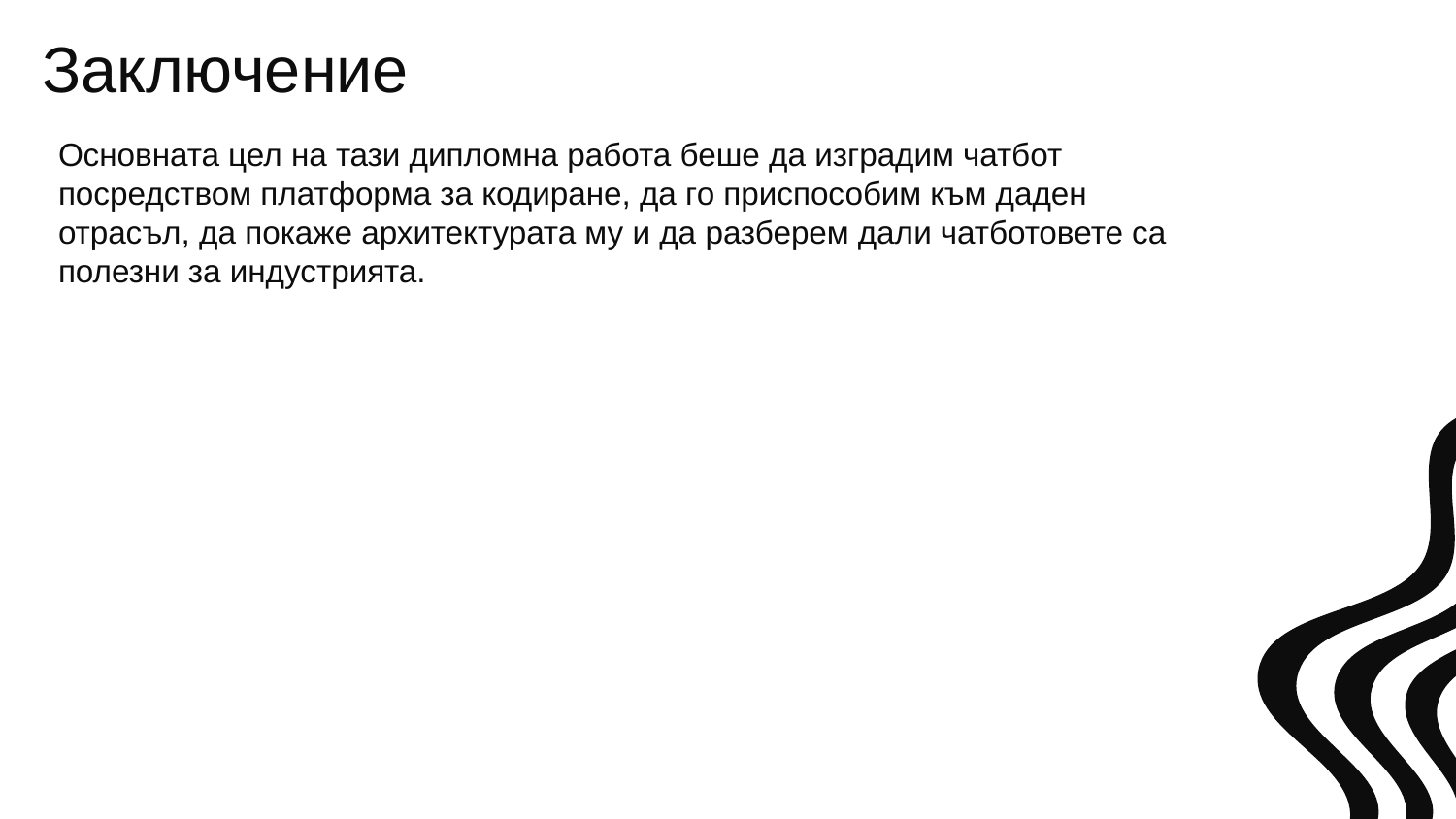

# Заключение
Основната цел на тази дипломна работа беше да изградим чатбот посредством платформа за кодиране, да го приспособим към даден отрасъл, да покаже архитектурата му и да разберем дали чатботовете са полезни за индустрията.